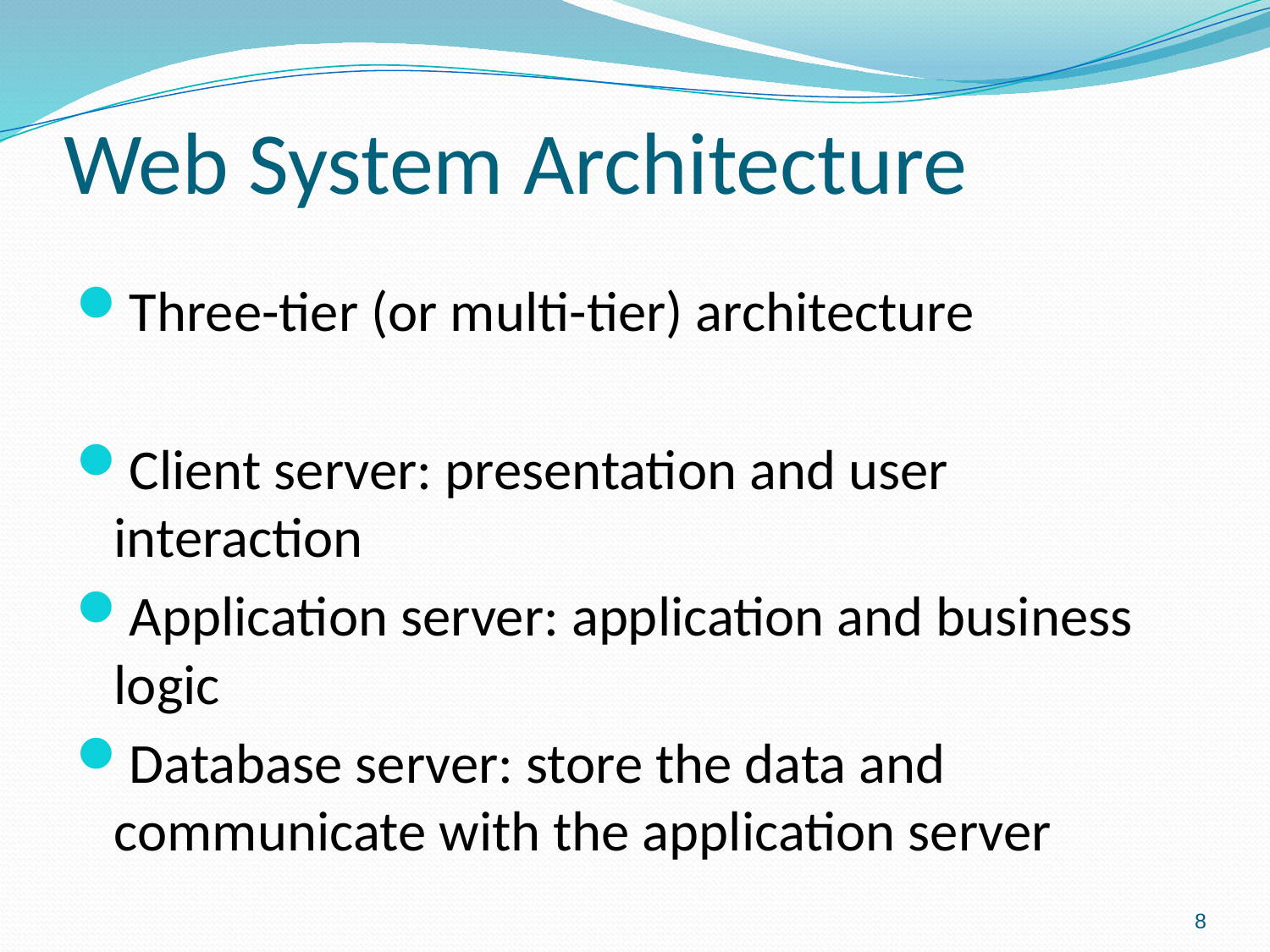

# Web System Architecture
Three-tier (or multi-tier) architecture

Client server: presentation and user interaction
Application server: application and business logic
Database server: store the data and communicate with the application server
8